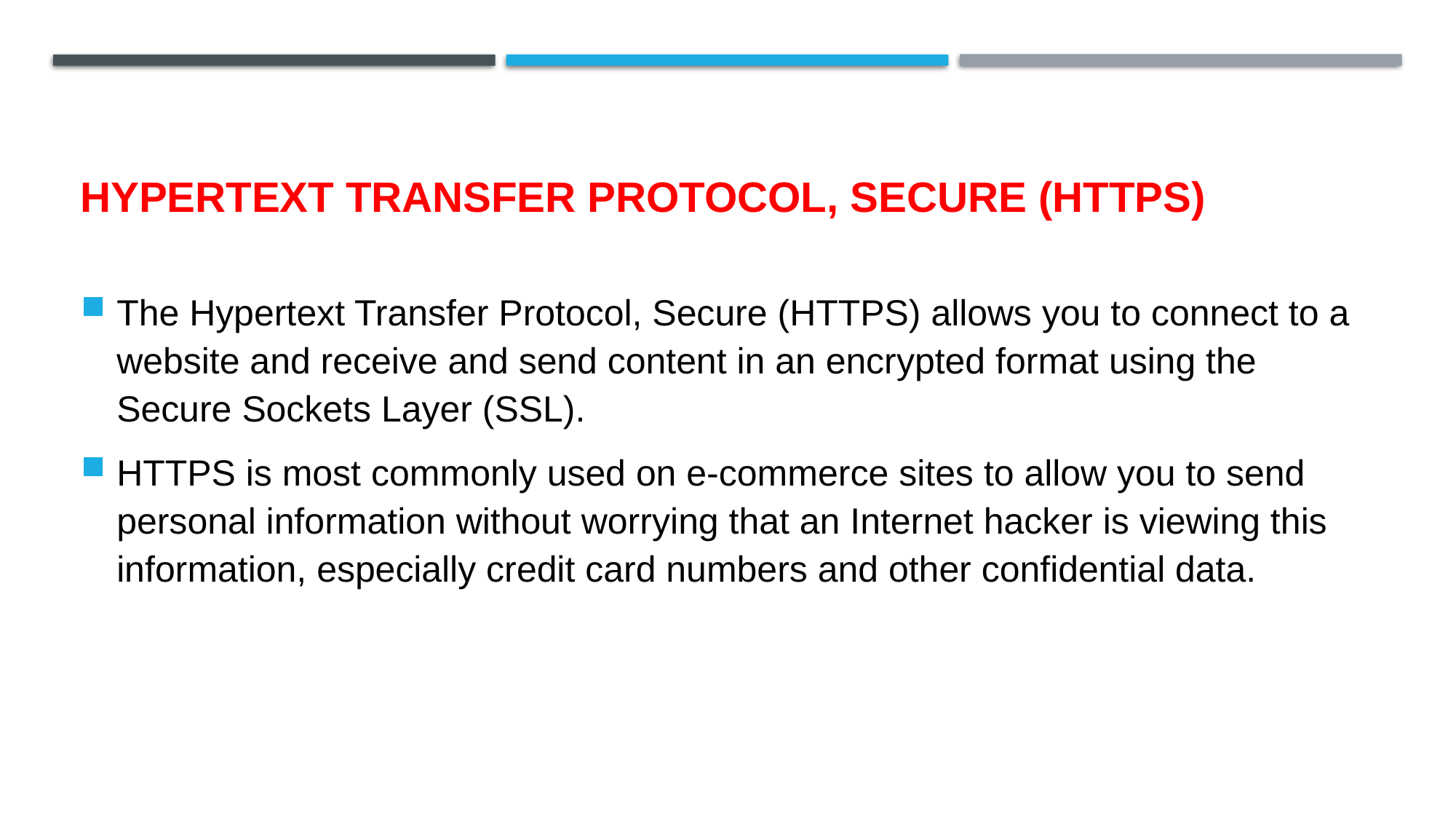

# Hypertext Transfer Protocol, Secure (HTTPS)
The Hypertext Transfer Protocol, Secure (HTTPS) allows you to connect to a website and receive and send content in an encrypted format using the Secure Sockets Layer (SSL).
HTTPS is most commonly used on e-commerce sites to allow you to send personal information without worrying that an Internet hacker is viewing this information, especially credit card numbers and other confidential data.